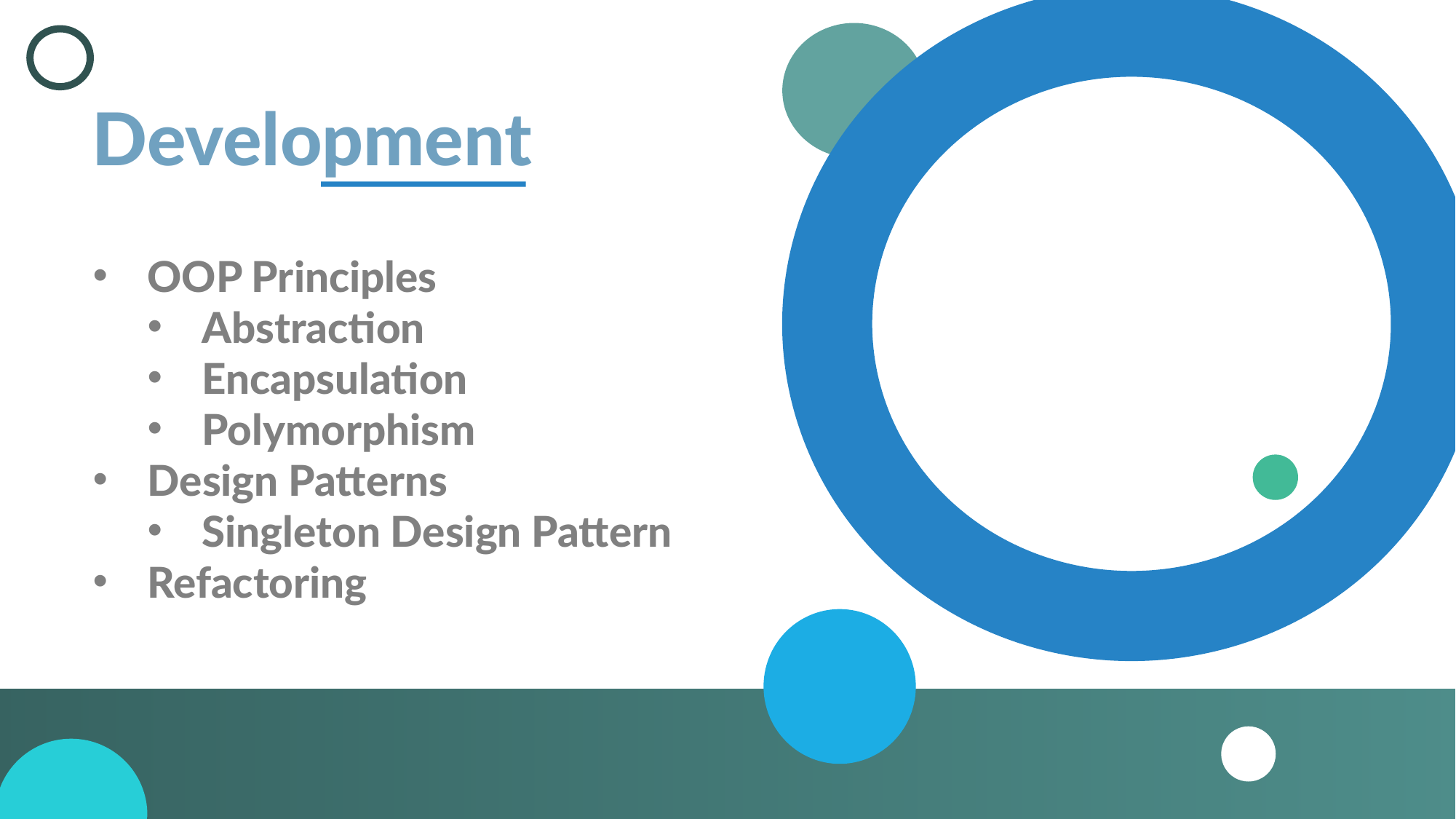

Development

OOP Principles
Abstraction
Encapsulation
Polymorphism
Design Patterns
Singleton Design Pattern
Refactoring